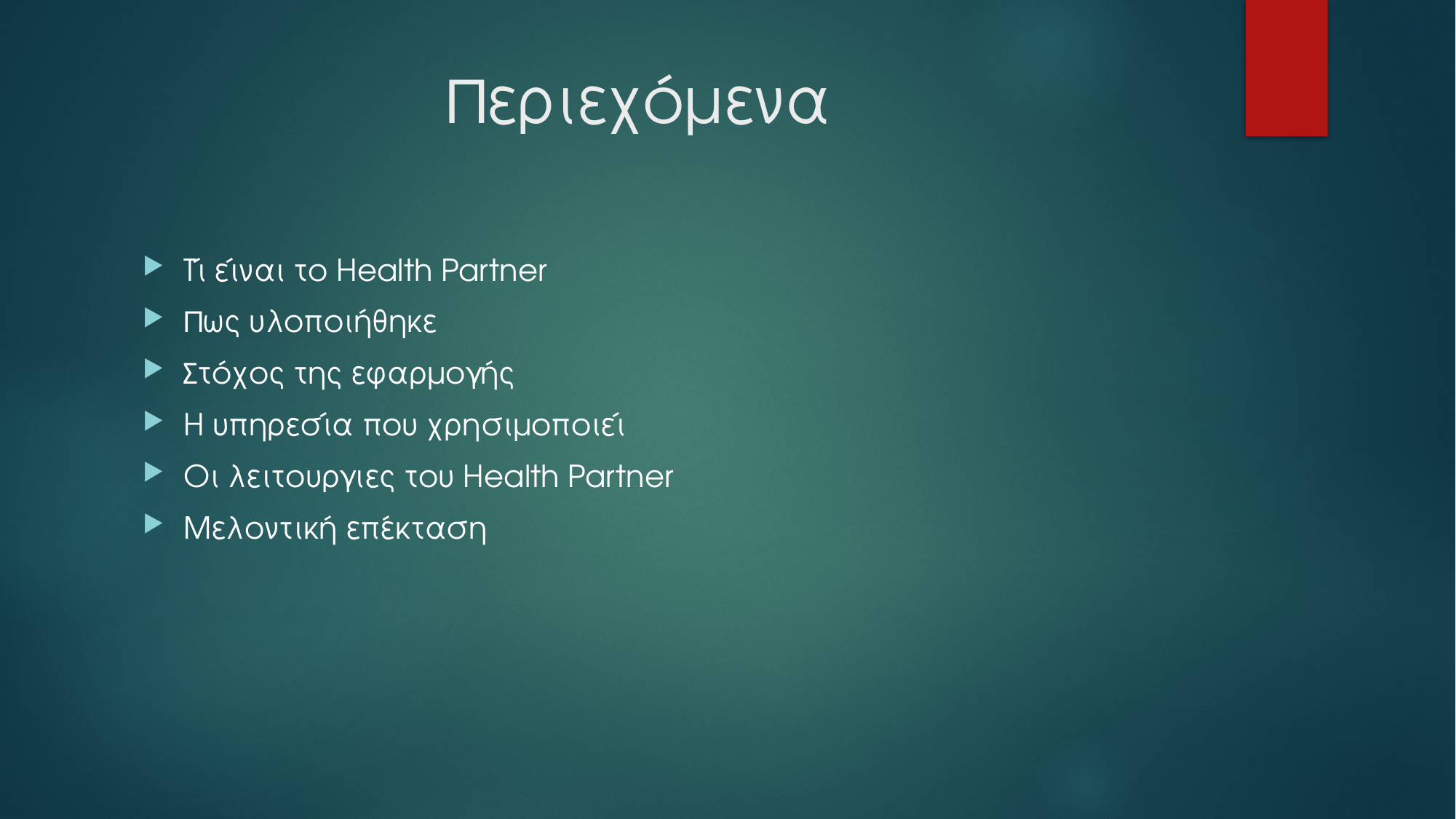

# Περιεχόμενα
Τί είναι το Health Partner
Πως υλοποιήθηκε
Στόχος της εφαρμογής
Η υπηρεσία που χρησιμοποιεί
Οι λειτουργιες του Health Partner
Μελοντική επέκταση